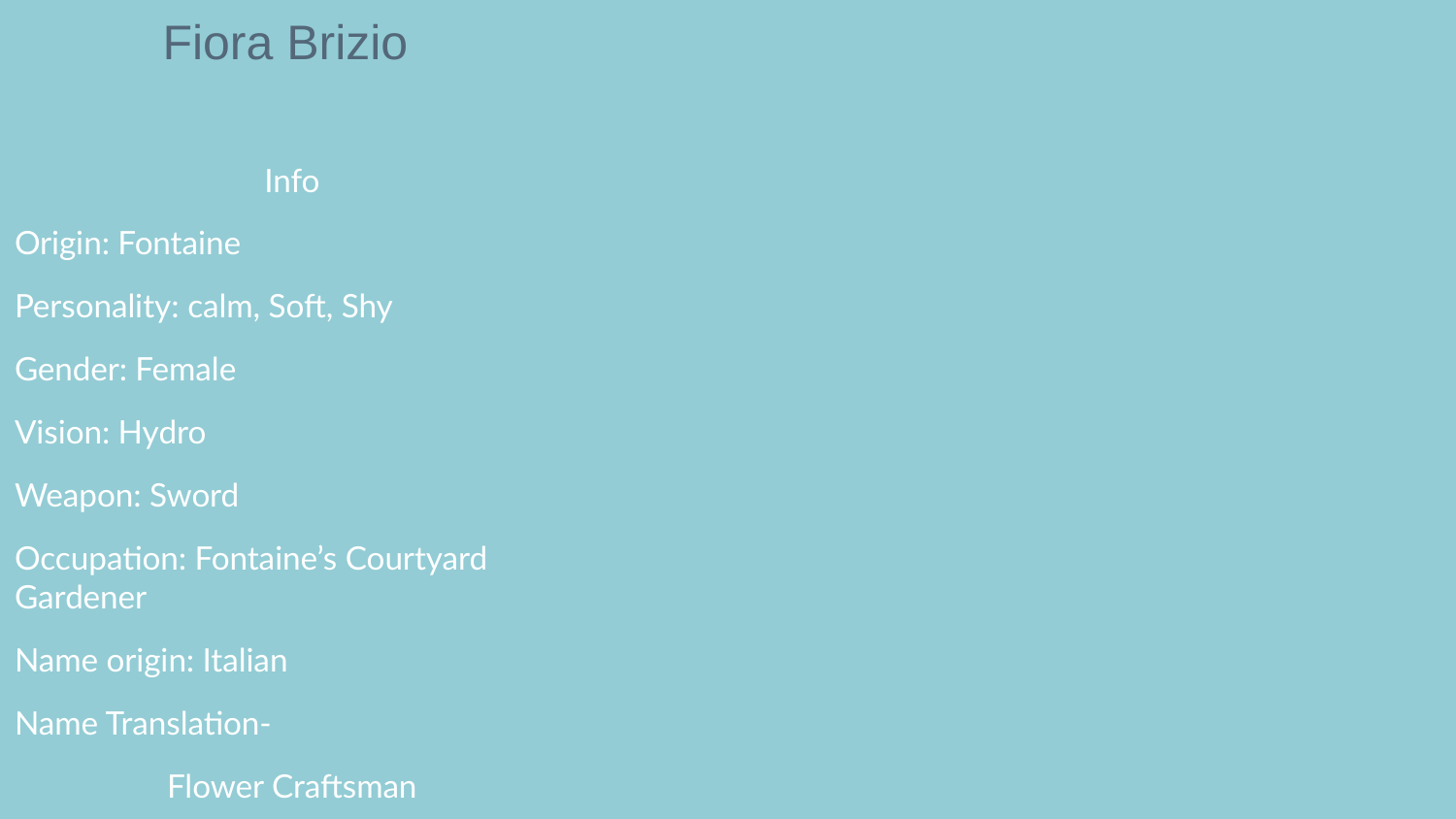

# Fiora Brizio
Info
Origin: Fontaine
Personality: calm, Soft, Shy
Gender: Female
Vision: Hydro
Weapon: Sword
Occupation: Fontaine’s Courtyard Gardener
Name origin: Italian
Name Translation-
Flower Craftsman